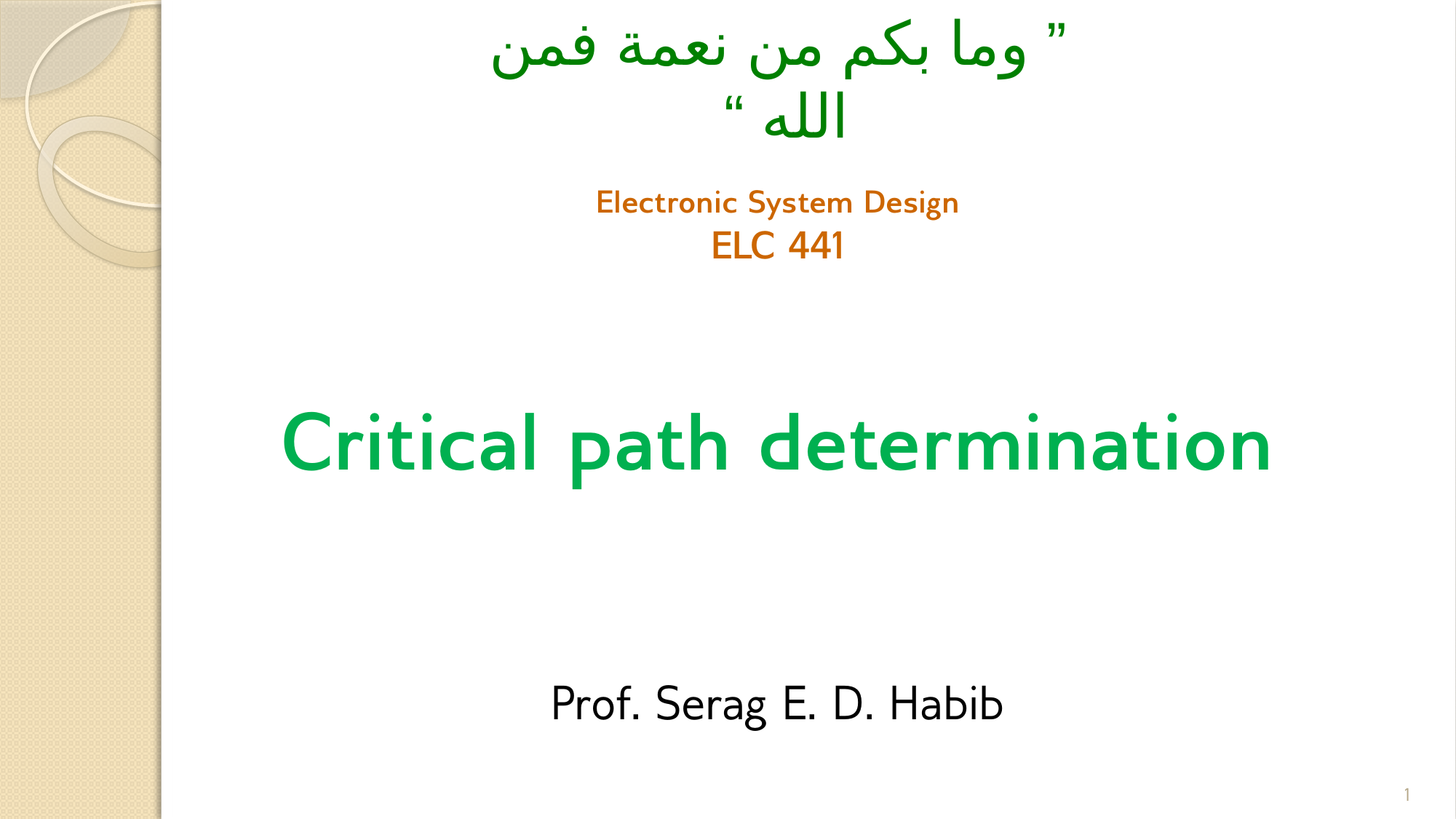

” وما بكم من نعمة فمن الله “
# Electronic System Design ELC 441
Critical path determination
Prof. Serag E. D. Habib
1